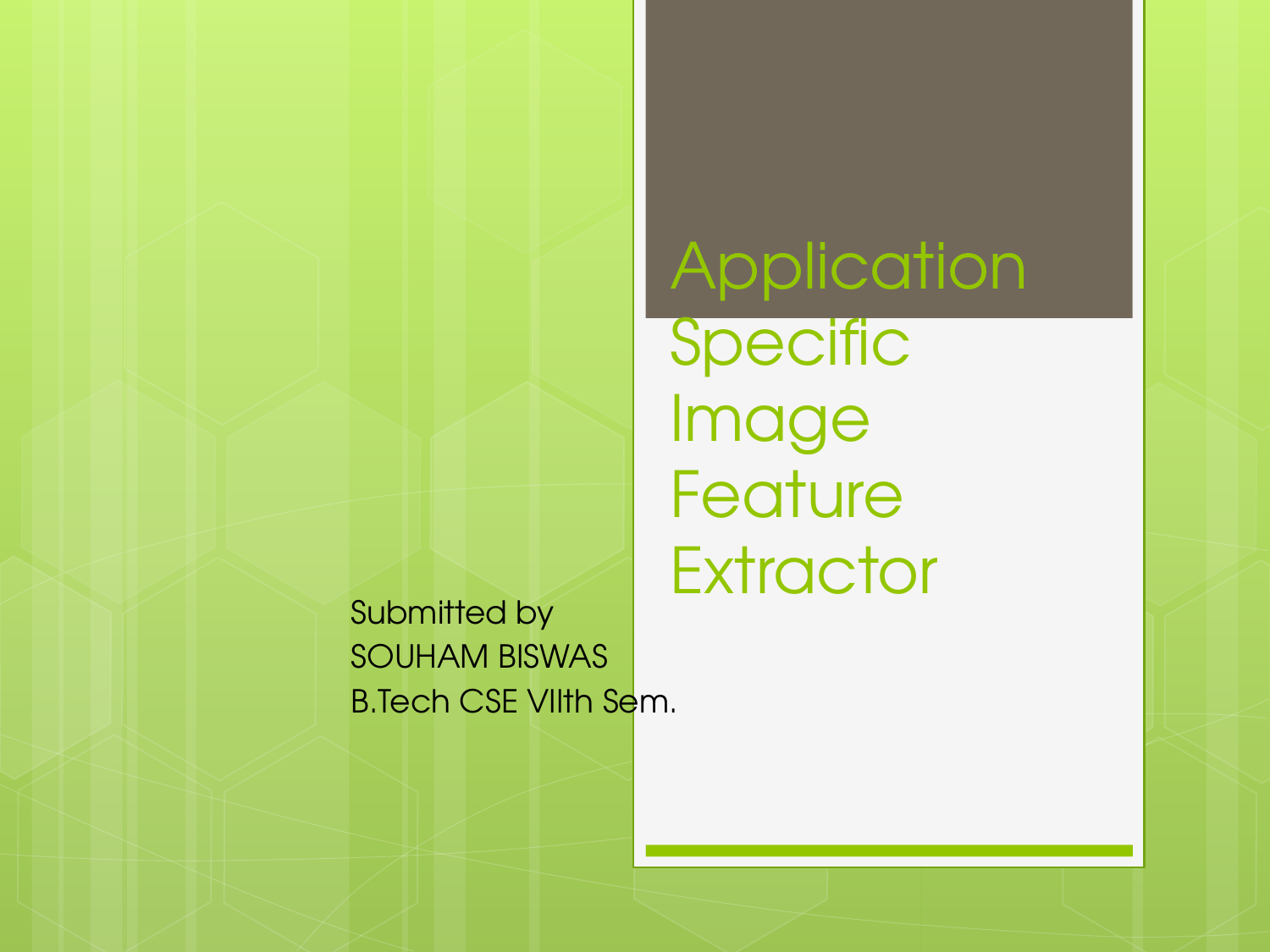

# Application Specific Image Feature Extractor
Submitted by
SOUHAM BISWAS
B.Tech CSE VIIth Sem.